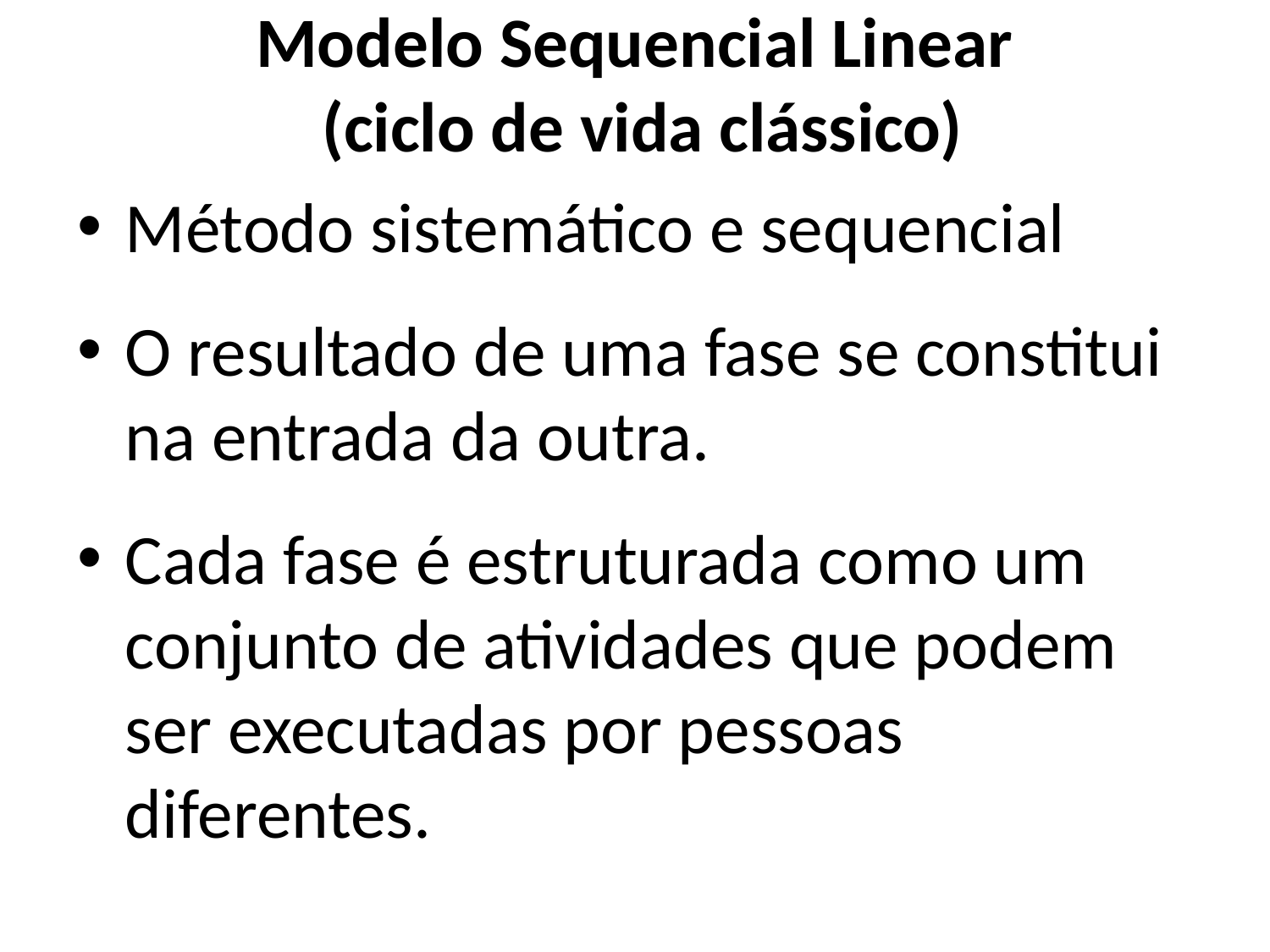

Modelo Sequencial Linear
(ciclo de vida clássico)
Método sistemático e sequencial

O resultado de uma fase se constitui na entrada da outra.

Cada fase é estruturada como um conjunto de atividades que podem ser executadas por pessoas diferentes.

23